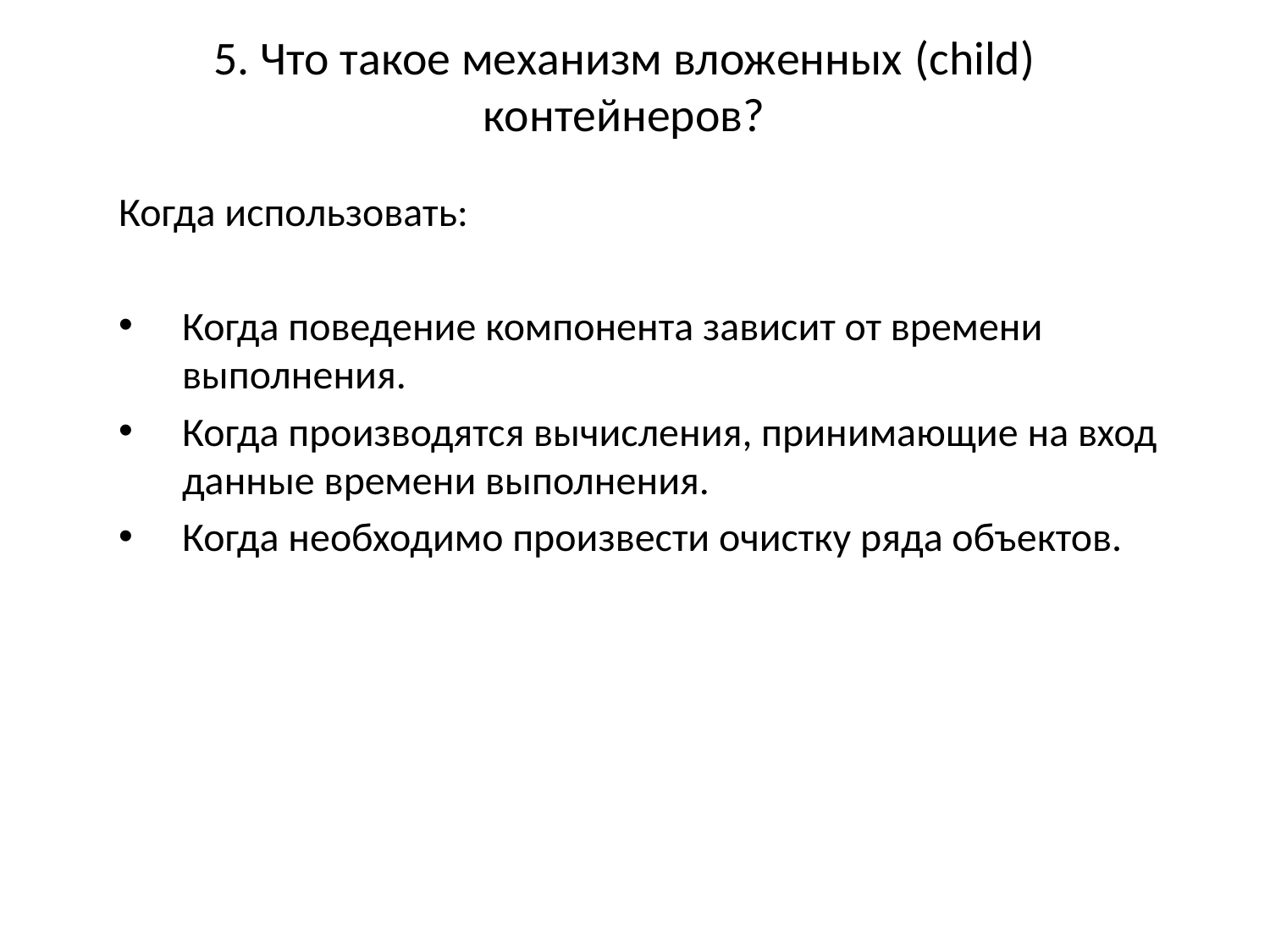

# 5. Что такое механизм вложенных (child) контейнеров?
Когда использовать:

Когда поведение компонента зависит от времени выполнения.
Когда производятся вычисления, принимающие на вход данные времени выполнения.
Когда необходимо произвести очистку ряда объектов.